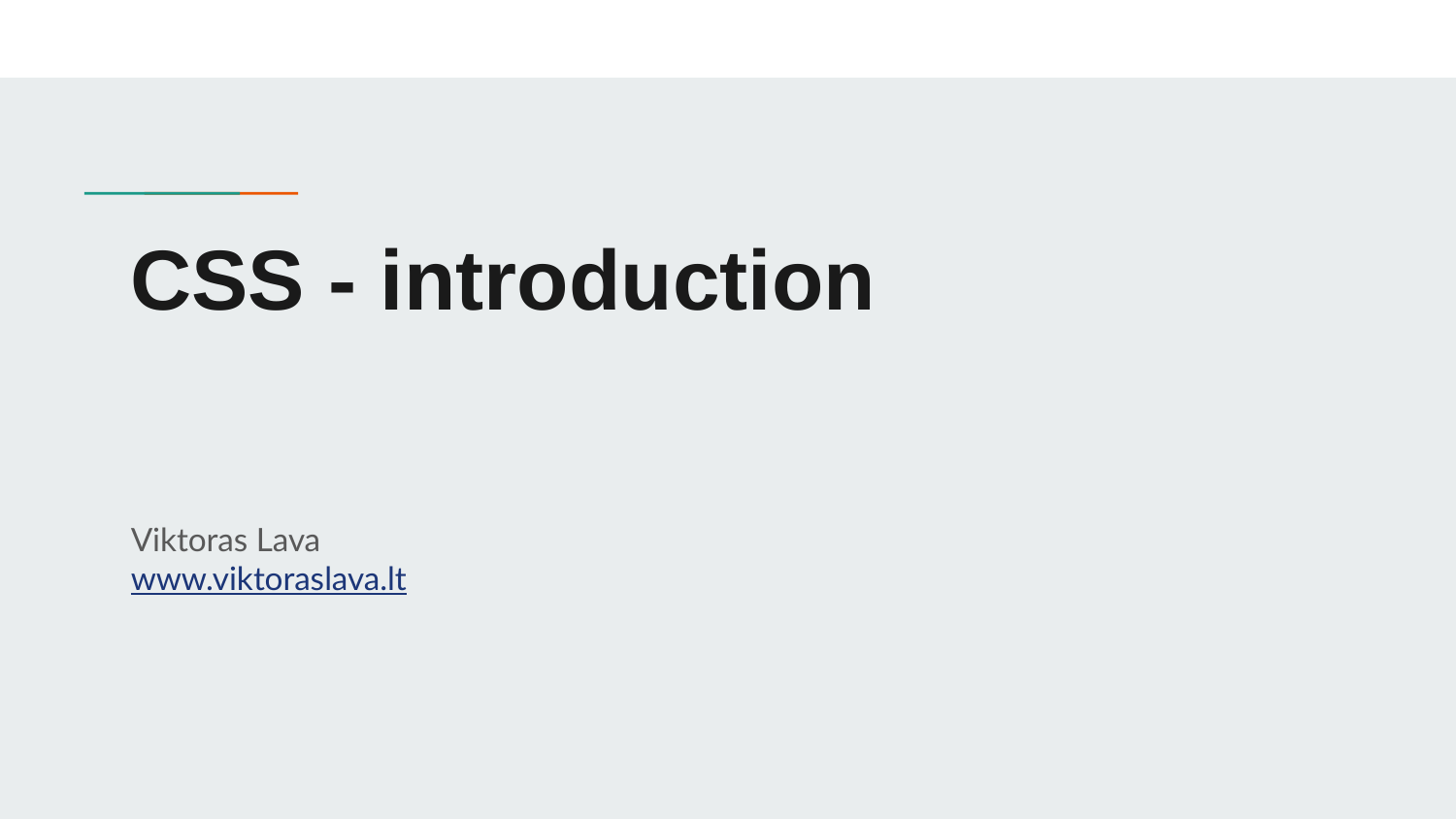

# CSS - introduction
Viktoras Lava                                                                                                                    www.viktoraslava.lt